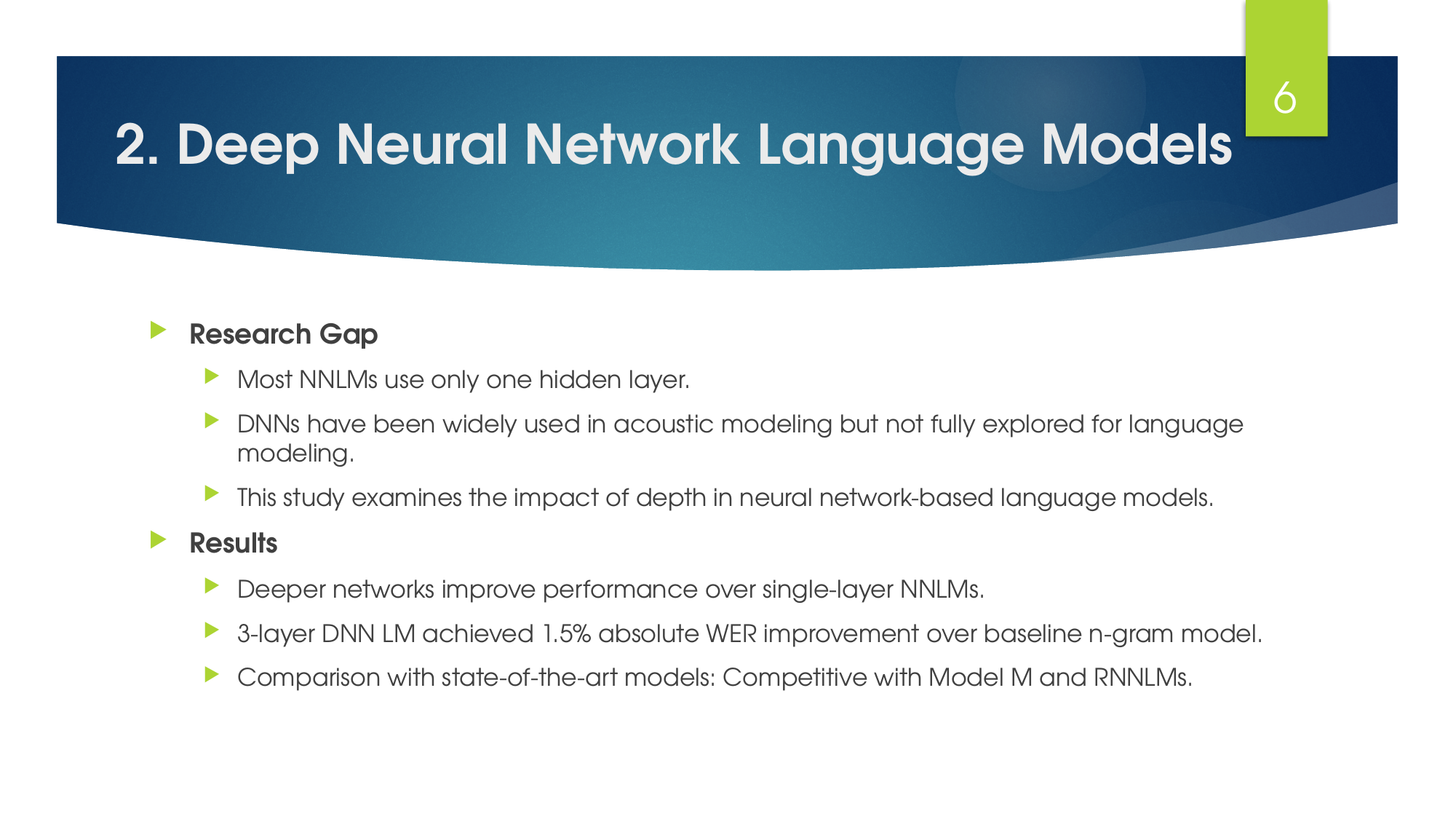

6
# 2. Deep Neural Network Language Models
Research Gap
Most NNLMs use only one hidden layer.
DNNs have been widely used in acoustic modeling but not fully explored for language modeling.
This study examines the impact of depth in neural network-based language models.
Results
Deeper networks improve performance over single-layer NNLMs.
3-layer DNN LM achieved 1.5% absolute WER improvement over baseline n-gram model.
Comparison with state-of-the-art models: Competitive with Model M and RNNLMs.